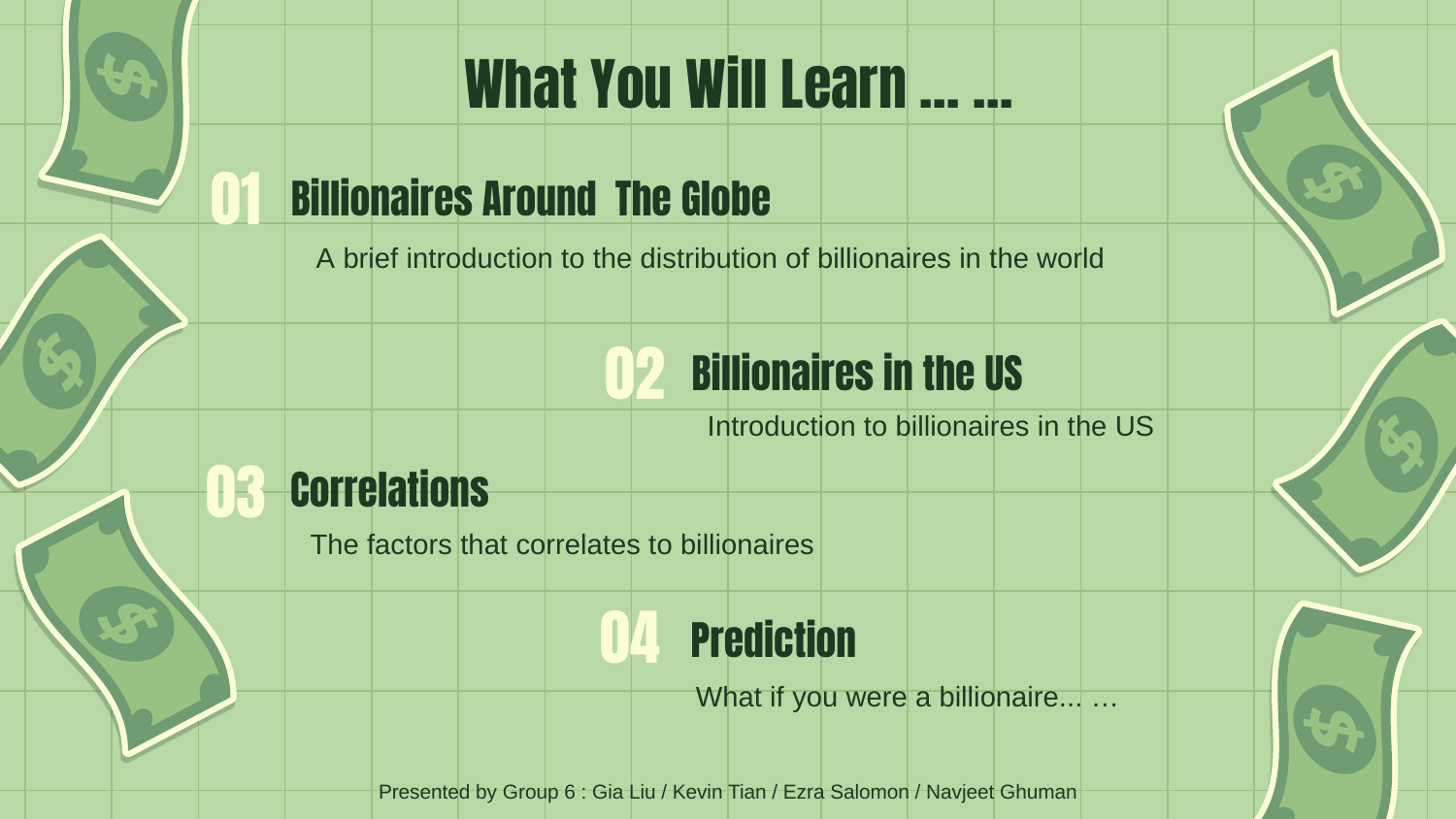

What You Will Learn … …

# Billionaires Around  The Globe
01

A brief introduction to the distribution of billionaires in the world

02
Billionaires in the US
Introduction to billionaires in the US
03
Correlations

The factors that correlates to billionaires

04
Prediction
What if you were a billionaire... …
Presented by Group 6 : Gia Liu / Kevin Tian / Ezra Salomon / Navjeet Ghuman